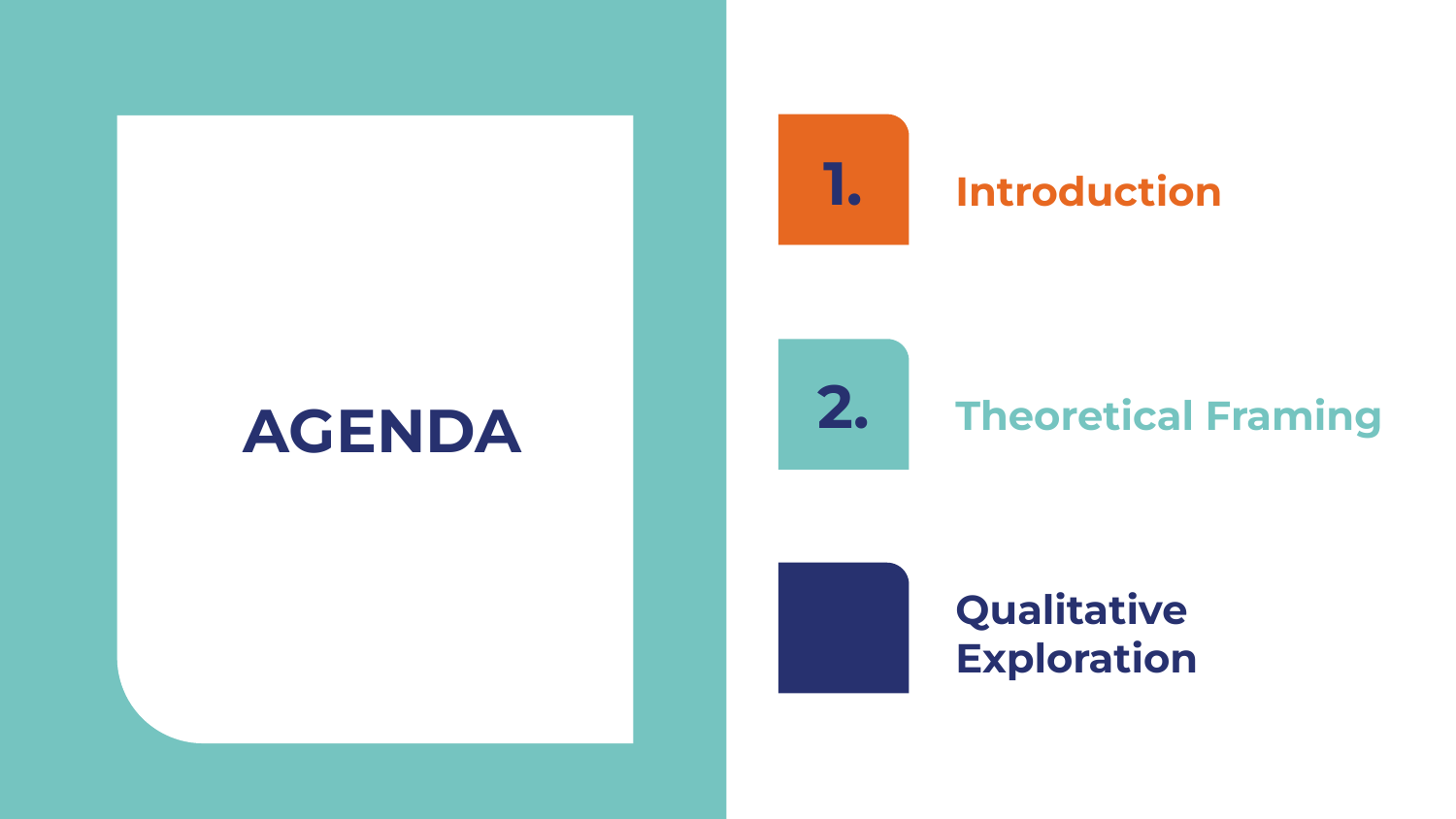

# AGENDA
1.
1.
Introduction

2.
2.
Theoretical Framing

3.
Qualitative Exploration
3.